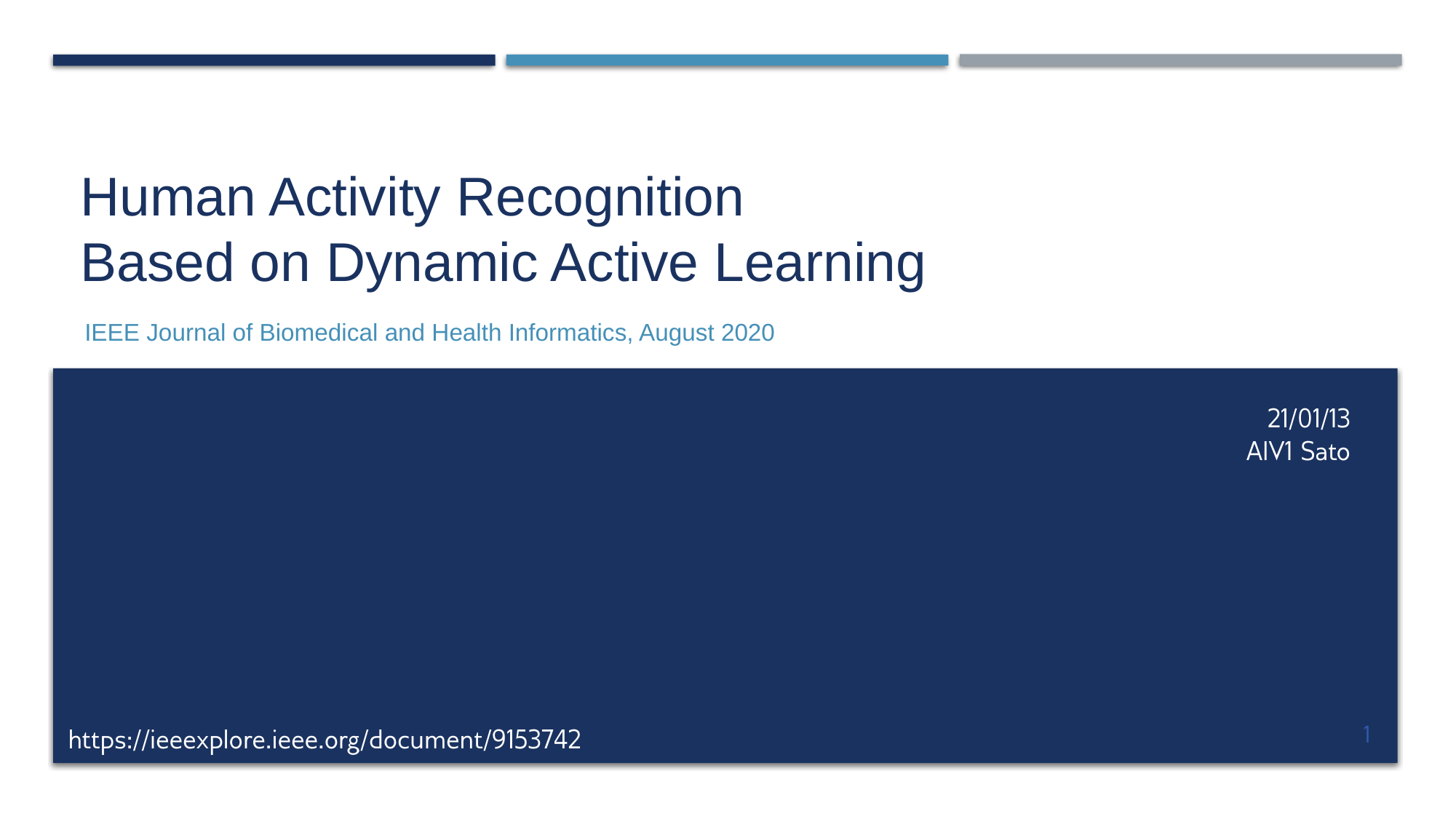

# Human Activity Recognition Based on Dynamic Active Learning
IEEE Journal of Biomedical and Health Informatics, August 2020
21/01/13
AIV1 Sato
1
https://ieeexplore.ieee.org/document/9153742